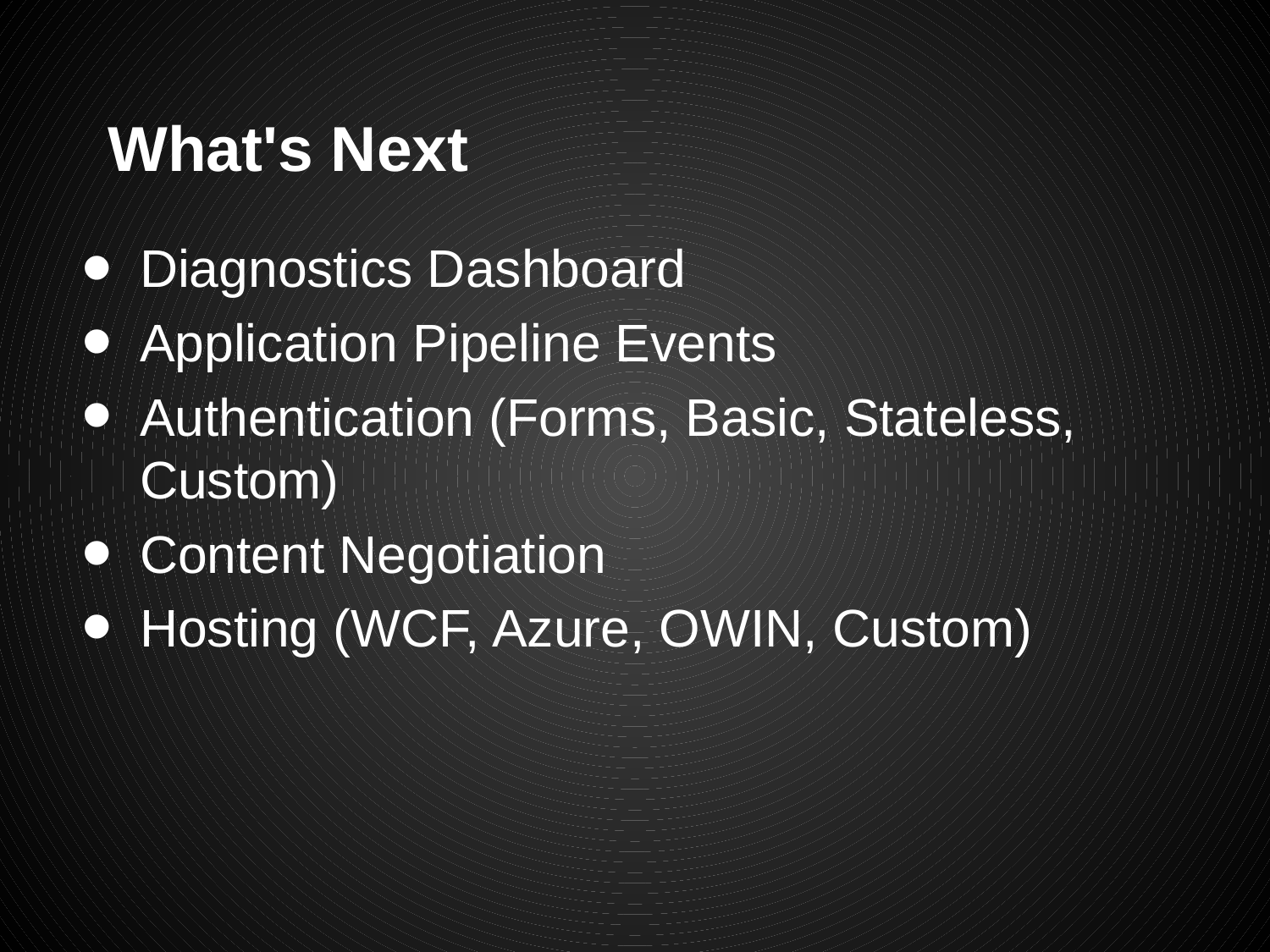

# What's Next
Diagnostics Dashboard
Application Pipeline Events
Authentication (Forms, Basic, Stateless, Custom)
Content Negotiation
Hosting (WCF, Azure, OWIN, Custom)